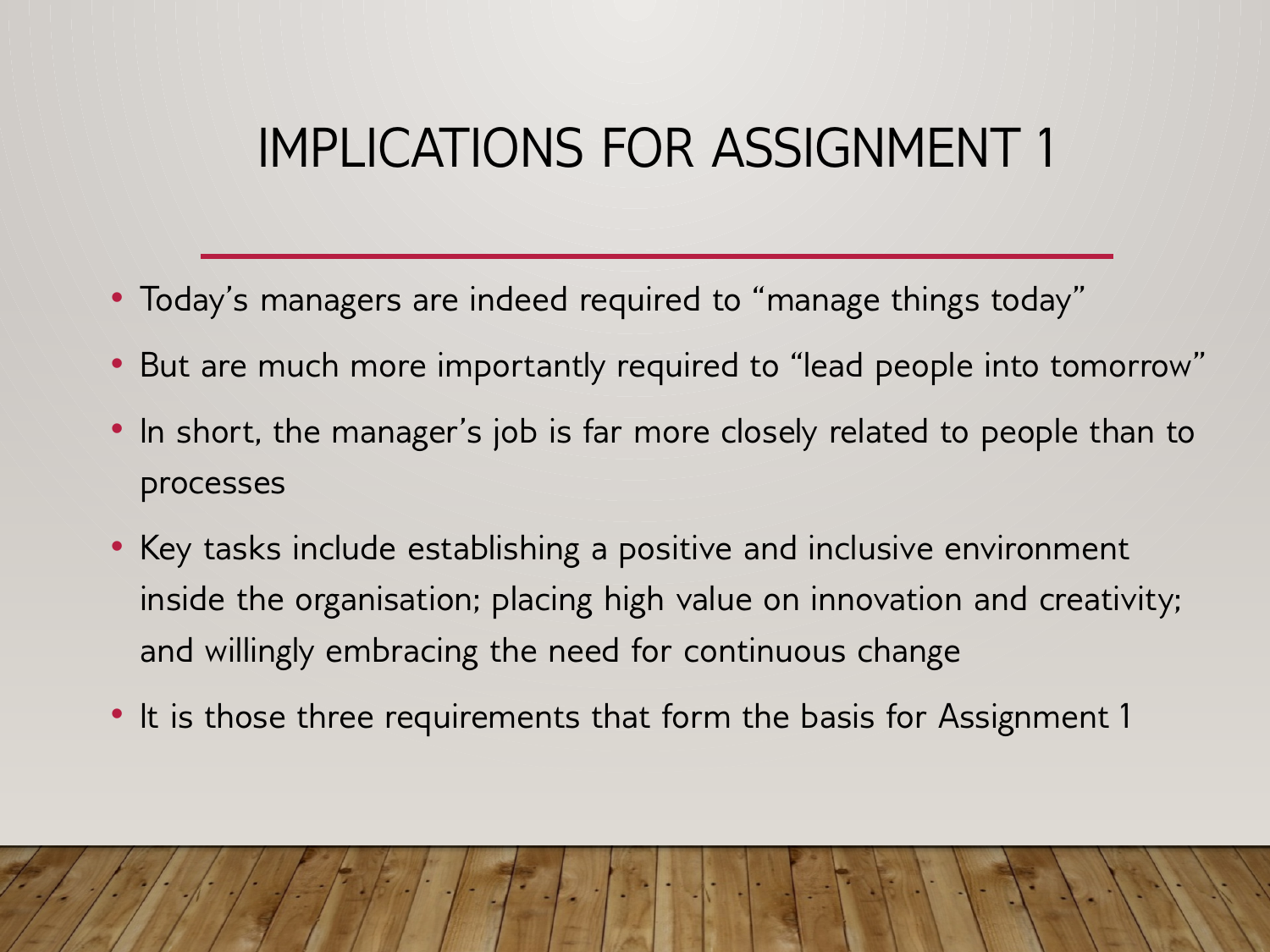

# Implications for Assignment 1
Today’s managers are indeed required to “manage things today”
But are much more importantly required to “lead people into tomorrow”
In short, the manager’s job is far more closely related to people than to processes
Key tasks include establishing a positive and inclusive environment inside the organisation; placing high value on innovation and creativity; and willingly embracing the need for continuous change
It is those three requirements that form the basis for Assignment 1